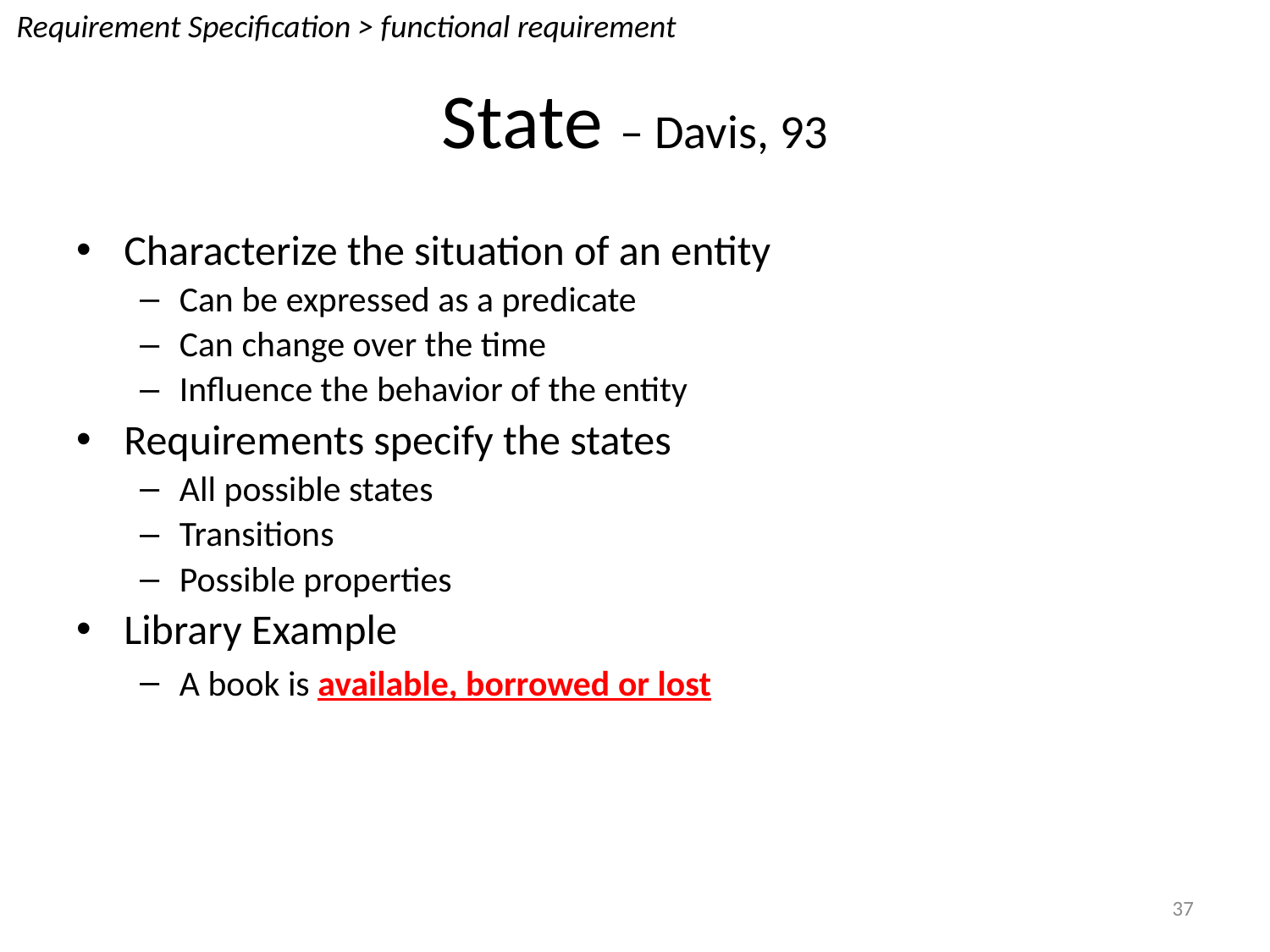

Requirement Specification > functional requirement
# State – Davis, 93
Characterize the situation of an entity
Can be expressed as a predicate
Can change over the time
Influence the behavior of the entity
Requirements specify the states
All possible states
Transitions
Possible properties
Library Example
A book is available, borrowed or lost
37